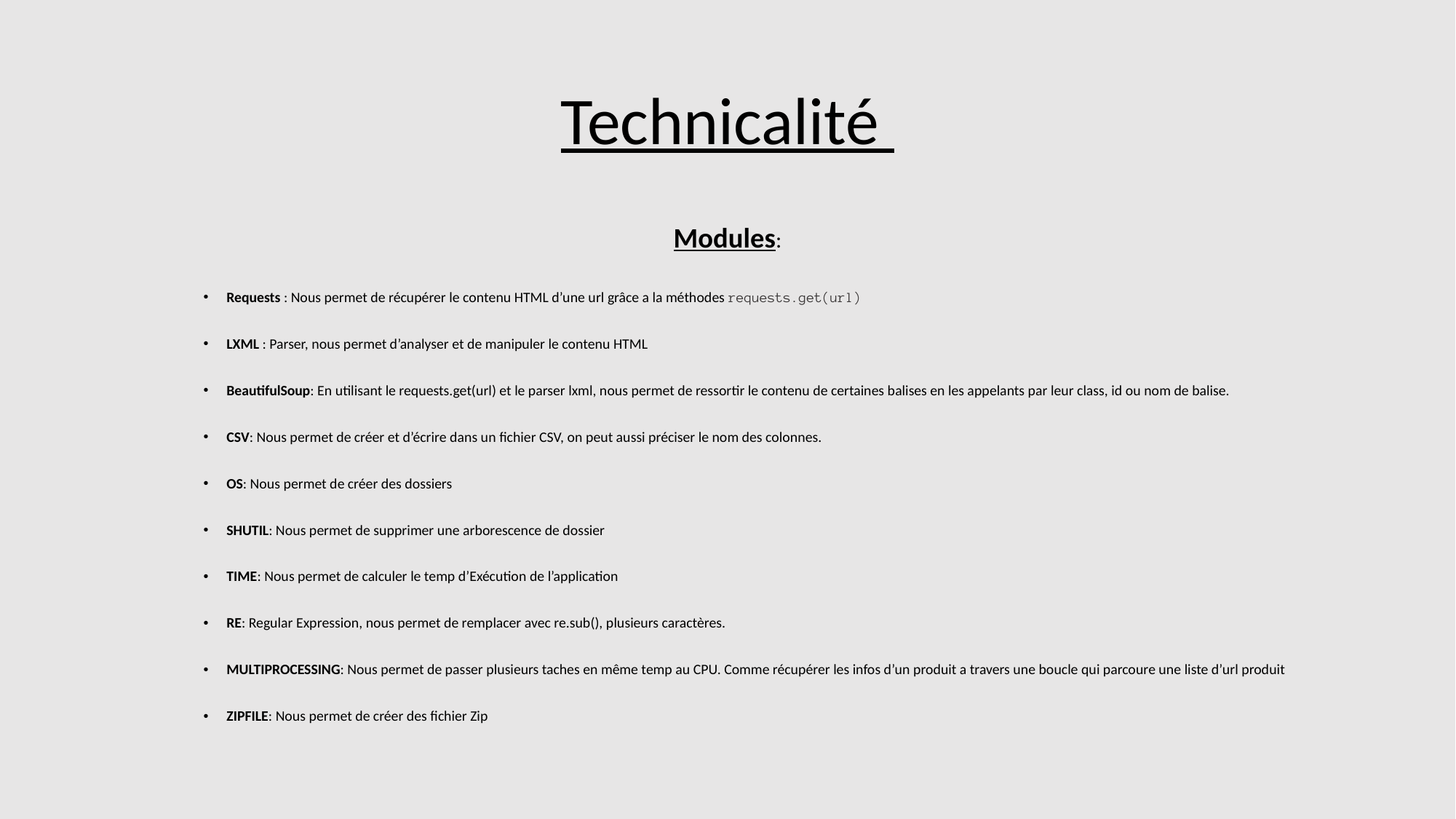

# Technicalité
Modules:

Requests : Nous permet de récupérer le contenu HTML d’une url grâce a la méthodes requests.get(url)

LXML : Parser, nous permet d’analyser et de manipuler le contenu HTML

BeautifulSoup: En utilisant le requests.get(url) et le parser lxml, nous permet de ressortir le contenu de certaines balises en les appelants par leur class, id ou nom de balise.

CSV: Nous permet de créer et d’écrire dans un fichier CSV, on peut aussi préciser le nom des colonnes.

OS: Nous permet de créer des dossiers

SHUTIL: Nous permet de supprimer une arborescence de dossier

TIME: Nous permet de calculer le temp d’Exécution de l’application

RE: Regular Expression, nous permet de remplacer avec re.sub(), plusieurs caractères.

MULTIPROCESSING: Nous permet de passer plusieurs taches en même temp au CPU. Comme récupérer les infos d’un produit a travers une boucle qui parcoure une liste d’url produit

ZIPFILE: Nous permet de créer des fichier Zip